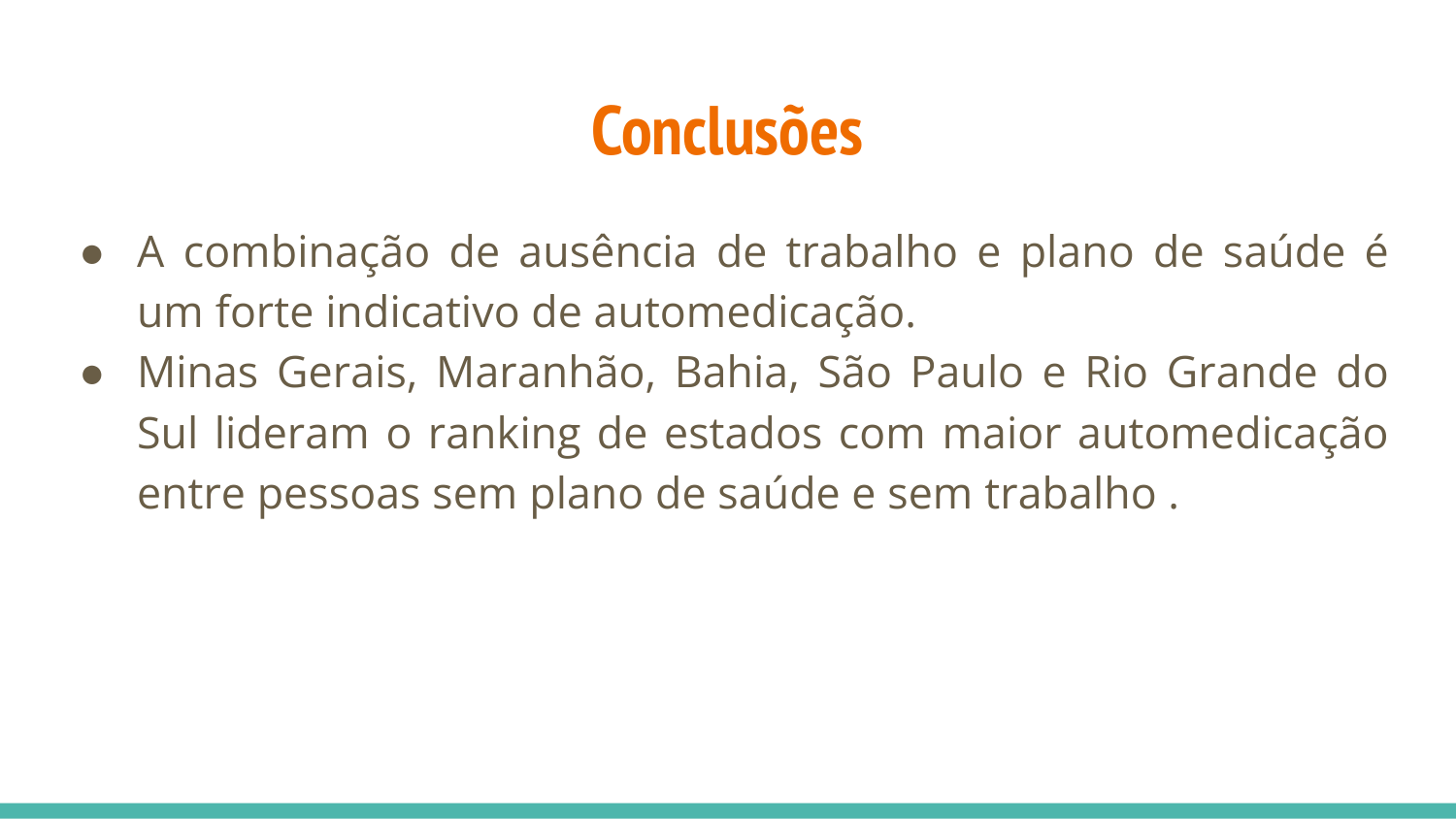

# Conclusões
A combinação de ausência de trabalho e plano de saúde é um forte indicativo de automedicação.
Minas Gerais, Maranhão, Bahia, São Paulo e Rio Grande do Sul lideram o ranking de estados com maior automedicação entre pessoas sem plano de saúde e sem trabalho .